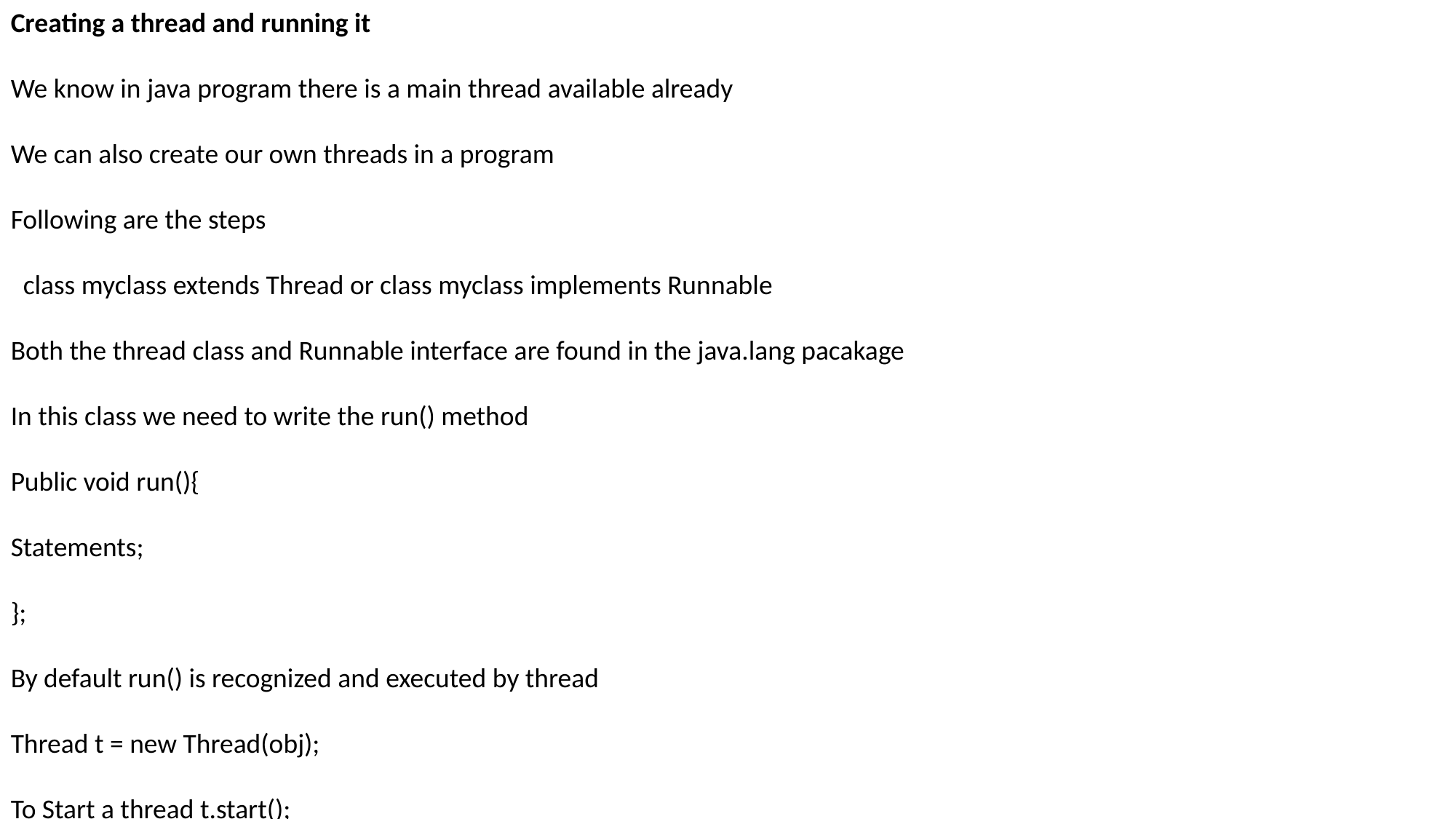

Creating a thread and running it

We know in java program there is a main thread available already

We can also create our own threads in a program

Following are the steps

  class myclass extends Thread or class myclass implements Runnable

Both the thread class and Runnable interface are found in the java.lang pacakage

In this class we need to write the run() method

Public void run(){

Statements;

};

By default run() is recognized and executed by thread

Thread t = new Thread(obj);

To Start a thread t.start();